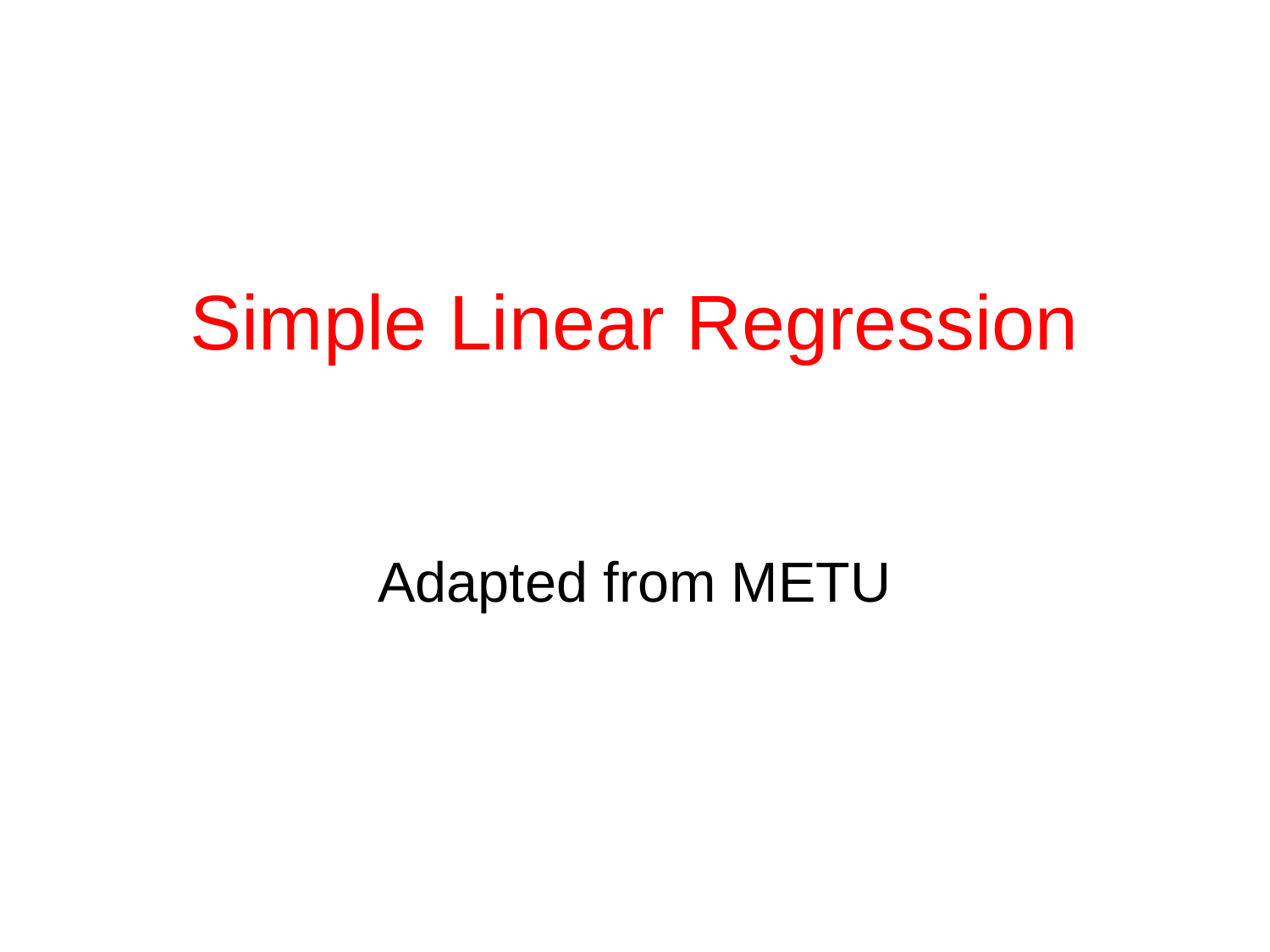

# Simple Linear Regression
Adapted from METU